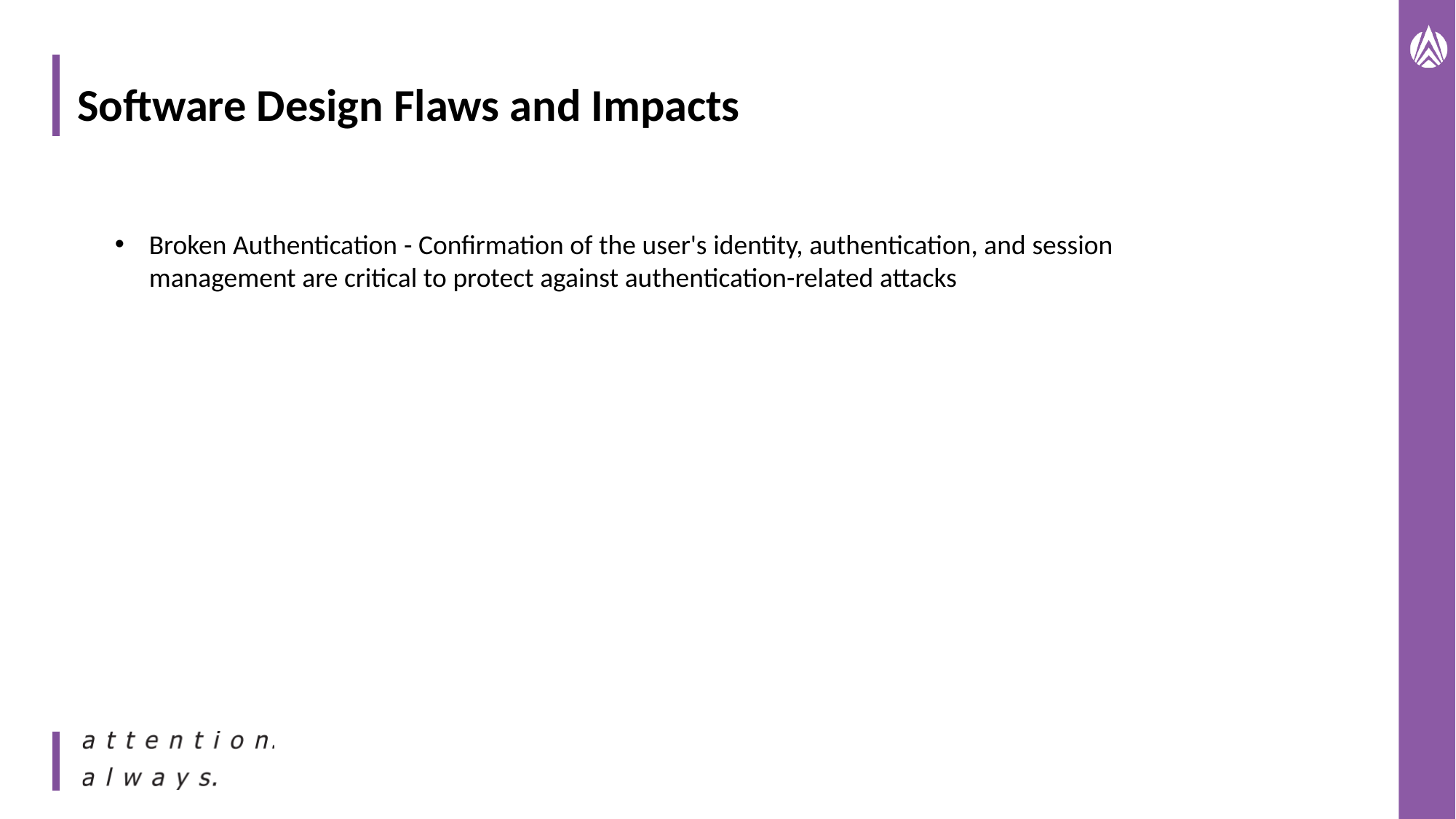

# Software Design Flaws and Impacts

Broken Authentication - Confirmation of the user's identity, authentication, and session management are critical to protect against authentication-related attacks